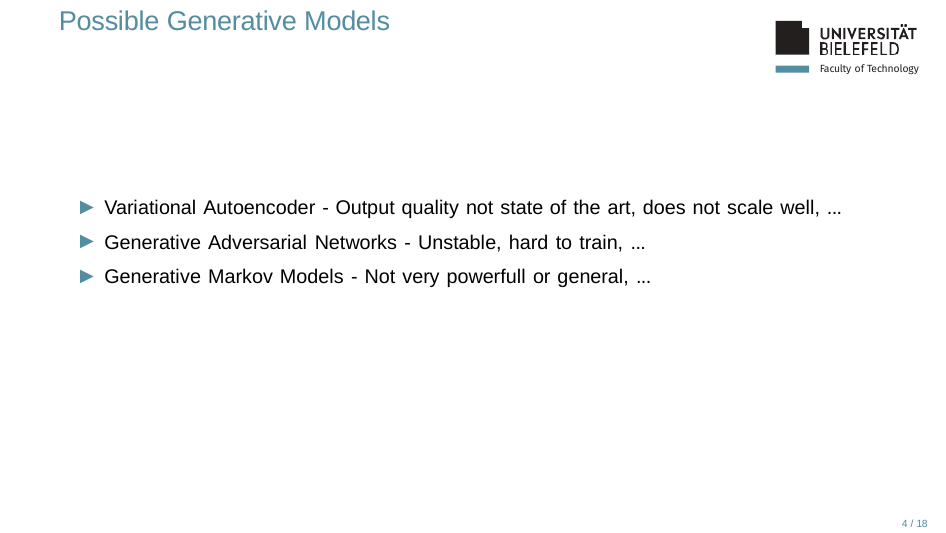

Possible Generative Models
Faculty of Technology
Variational Autoencoder - Output quality not state of the art, does not scale well, ...
Generative Adversarial Networks - Unstable, hard to train, ...
Generative Markov Models - Not very powerfull or general, ...
4 / 18